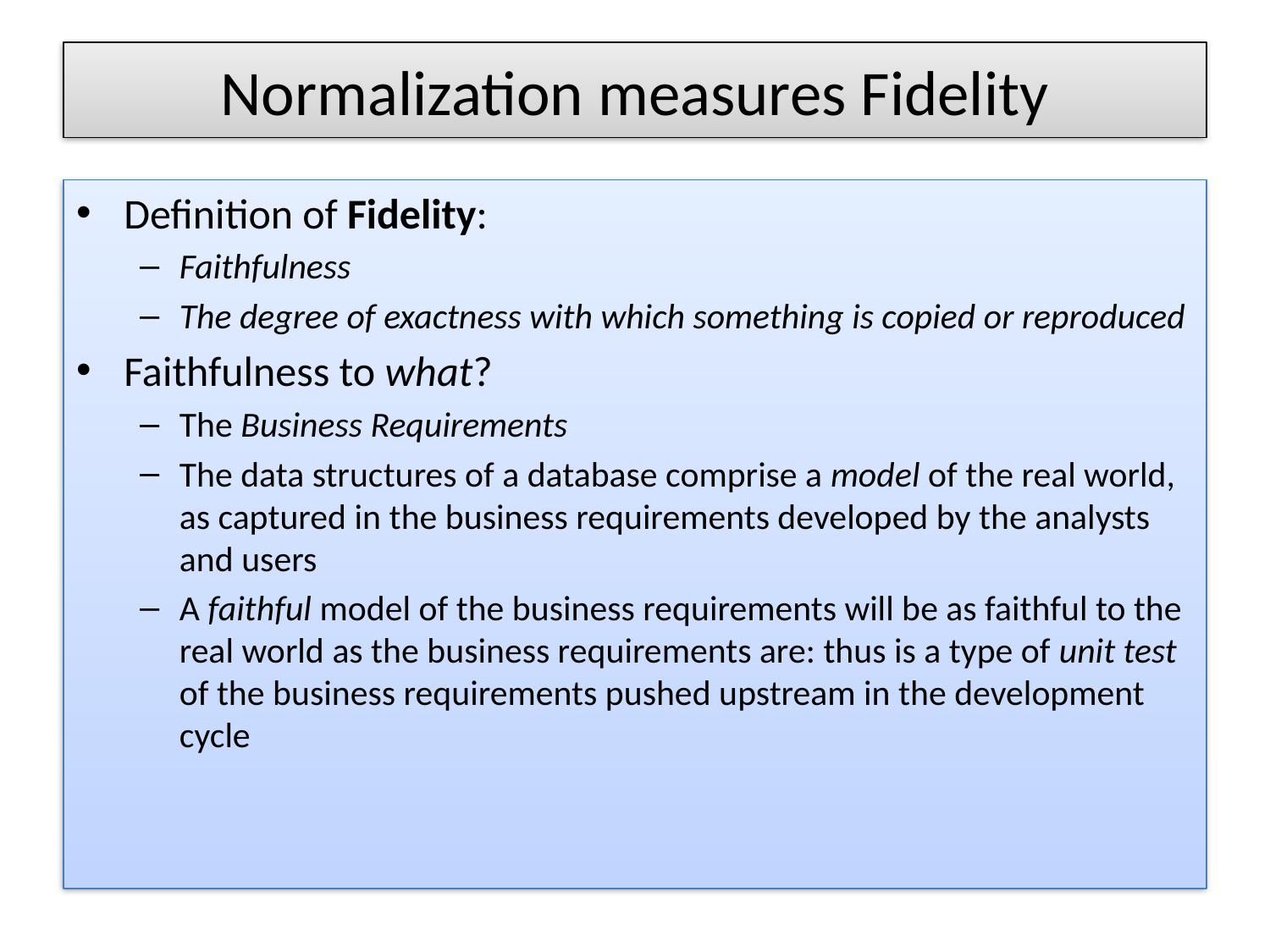

# Normalization measures Fidelity
Definition of Fidelity:
Faithfulness
The degree of exactness with which something is copied or reproduced
Faithfulness to what?
The Business Requirements
The data structures of a database comprise a model of the real world, as captured in the business requirements developed by the analysts and users
A faithful model of the business requirements will be as faithful to the real world as the business requirements are: thus is a type of unit test of the business requirements pushed upstream in the development cycle